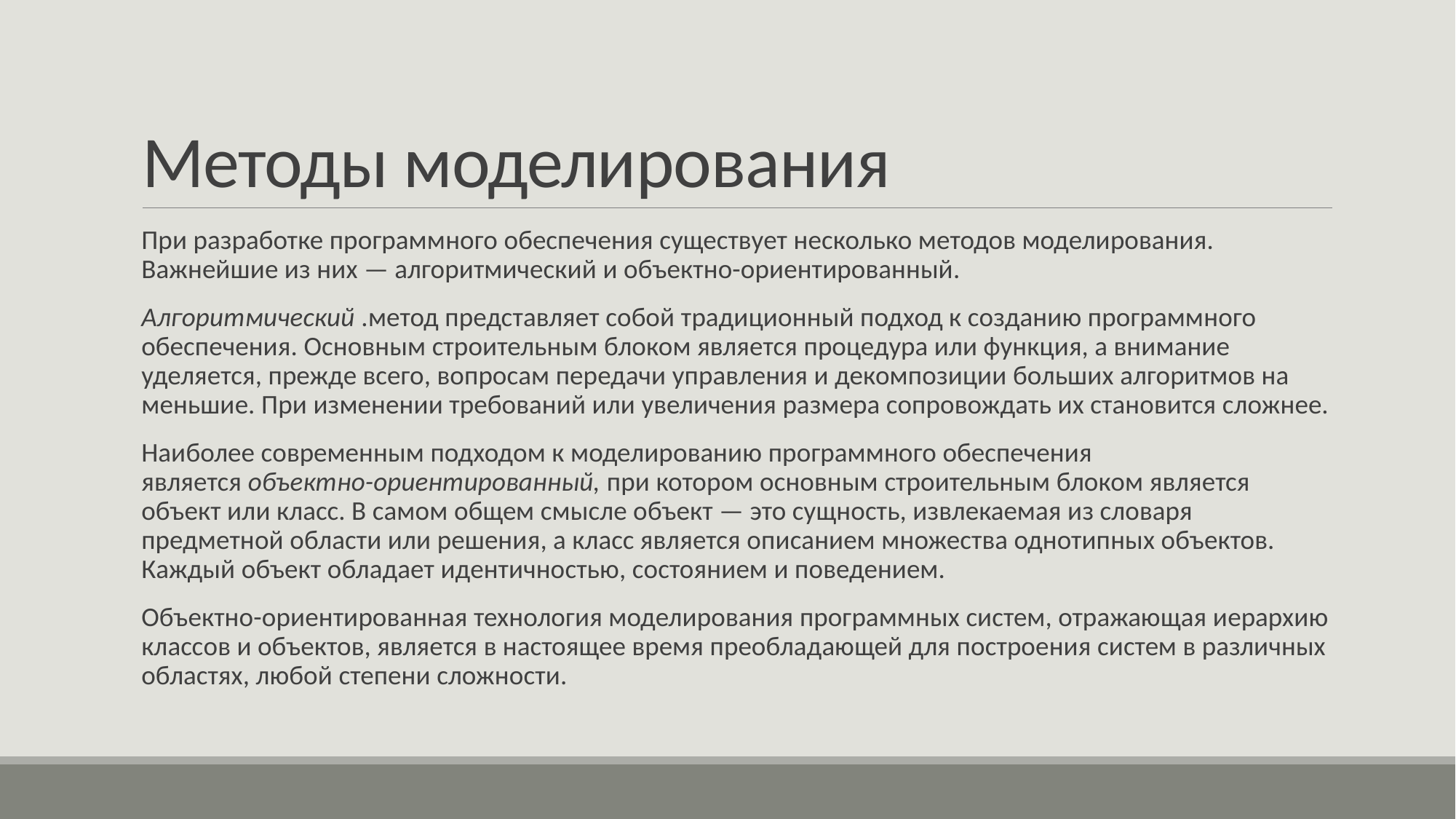

# Методы моделирования
При разработке программного обеспечения существует несколько методов моделирования. Важнейшие из них — алгоритмический и объектно-ориентированный.
Алгоритмический .метод представляет собой традиционный подход к созданию программного обеспечения. Основным строительным блоком является процедура или функция, а внимание уделяется, прежде всего, вопросам передачи управления и декомпозиции больших алгоритмов на меньшие. При изменении требований или увеличения размера сопровождать их становится сложнее.
Наиболее современным подходом к моделированию программного обеспечения является объектно-ориентированный, при котором основным строительным блоком является объект или класс. В самом общем смысле объект — это сущность, извлекаемая из словаря предметной области или решения, а класс является описанием множества однотипных объектов. Каждый объект обладает идентичностью, состоянием и поведением.
Объектно-ориентированная технология моделирования программных систем, отражающая иерархию классов и объектов, является в настоящее время преобладающей для построения систем в различных областях, любой степени сложности.